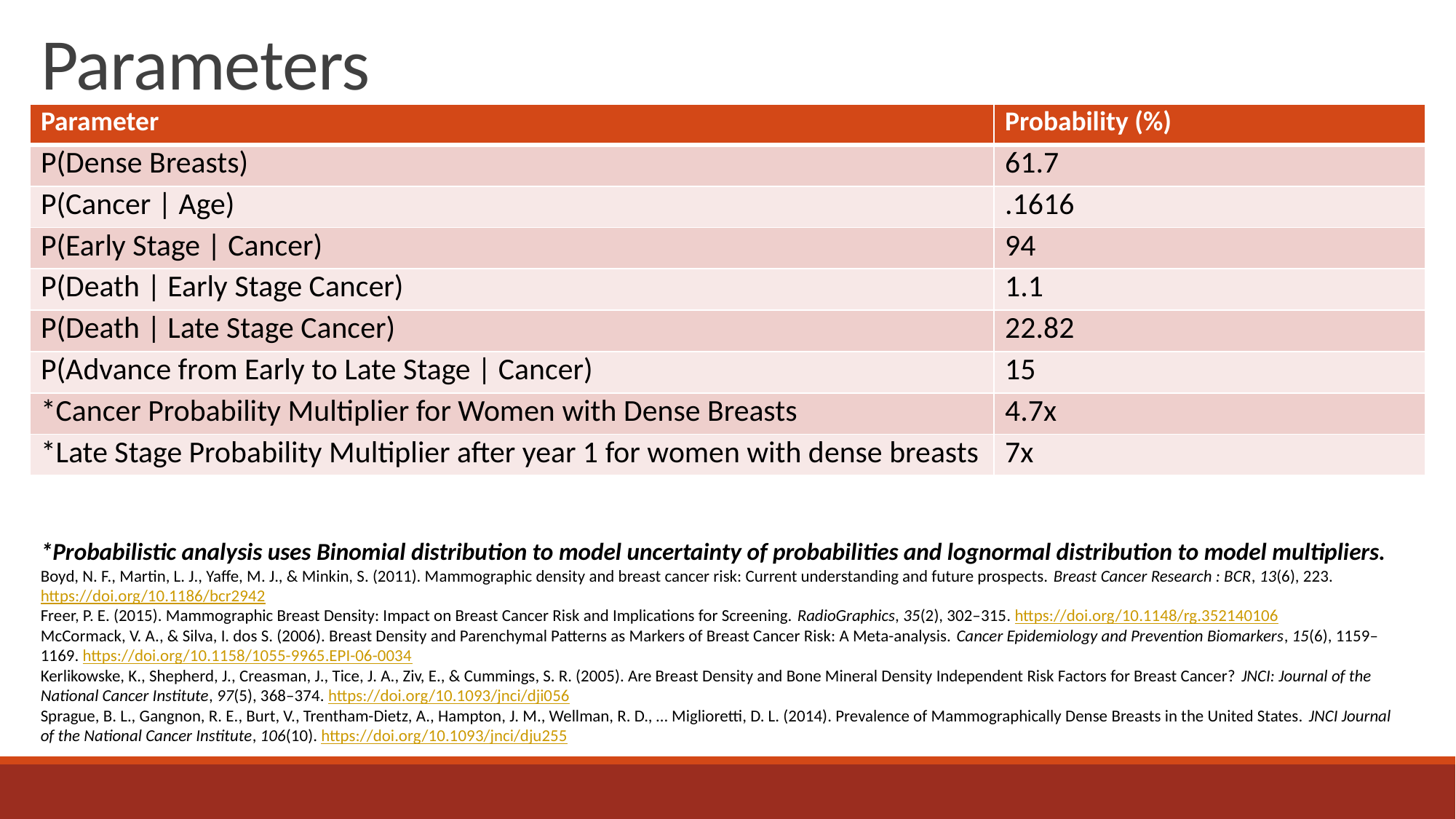

# Parameters
| Parameter | Probability (%) |
| --- | --- |
| P(Dense Breasts) | 61.7 |
| P(Cancer | Age) | .1616 |
| P(Early Stage | Cancer) | 94 |
| P(Death | Early Stage Cancer) | 1.1 |
| P(Death | Late Stage Cancer) | 22.82 |
| P(Advance from Early to Late Stage | Cancer) | 15 |
| \*Cancer Probability Multiplier for Women with Dense Breasts | 4.7x |
| \*Late Stage Probability Multiplier after year 1 for women with dense breasts | 7x |
*Probabilistic analysis uses Binomial distribution to model uncertainty of probabilities and lognormal distribution to model multipliers.
Boyd, N. F., Martin, L. J., Yaffe, M. J., & Minkin, S. (2011). Mammographic density and breast cancer risk: Current understanding and future prospects. Breast Cancer Research : BCR, 13(6), 223. https://doi.org/10.1186/bcr2942
Freer, P. E. (2015). Mammographic Breast Density: Impact on Breast Cancer Risk and Implications for Screening. RadioGraphics, 35(2), 302–315. https://doi.org/10.1148/rg.352140106
McCormack, V. A., & Silva, I. dos S. (2006). Breast Density and Parenchymal Patterns as Markers of Breast Cancer Risk: A Meta-analysis. Cancer Epidemiology and Prevention Biomarkers, 15(6), 1159–1169. https://doi.org/10.1158/1055-9965.EPI-06-0034
Kerlikowske, K., Shepherd, J., Creasman, J., Tice, J. A., Ziv, E., & Cummings, S. R. (2005). Are Breast Density and Bone Mineral Density Independent Risk Factors for Breast Cancer? JNCI: Journal of the National Cancer Institute, 97(5), 368–374. https://doi.org/10.1093/jnci/dji056
Sprague, B. L., Gangnon, R. E., Burt, V., Trentham-Dietz, A., Hampton, J. M., Wellman, R. D., … Miglioretti, D. L. (2014). Prevalence of Mammographically Dense Breasts in the United States. JNCI Journal of the National Cancer Institute, 106(10). https://doi.org/10.1093/jnci/dju255